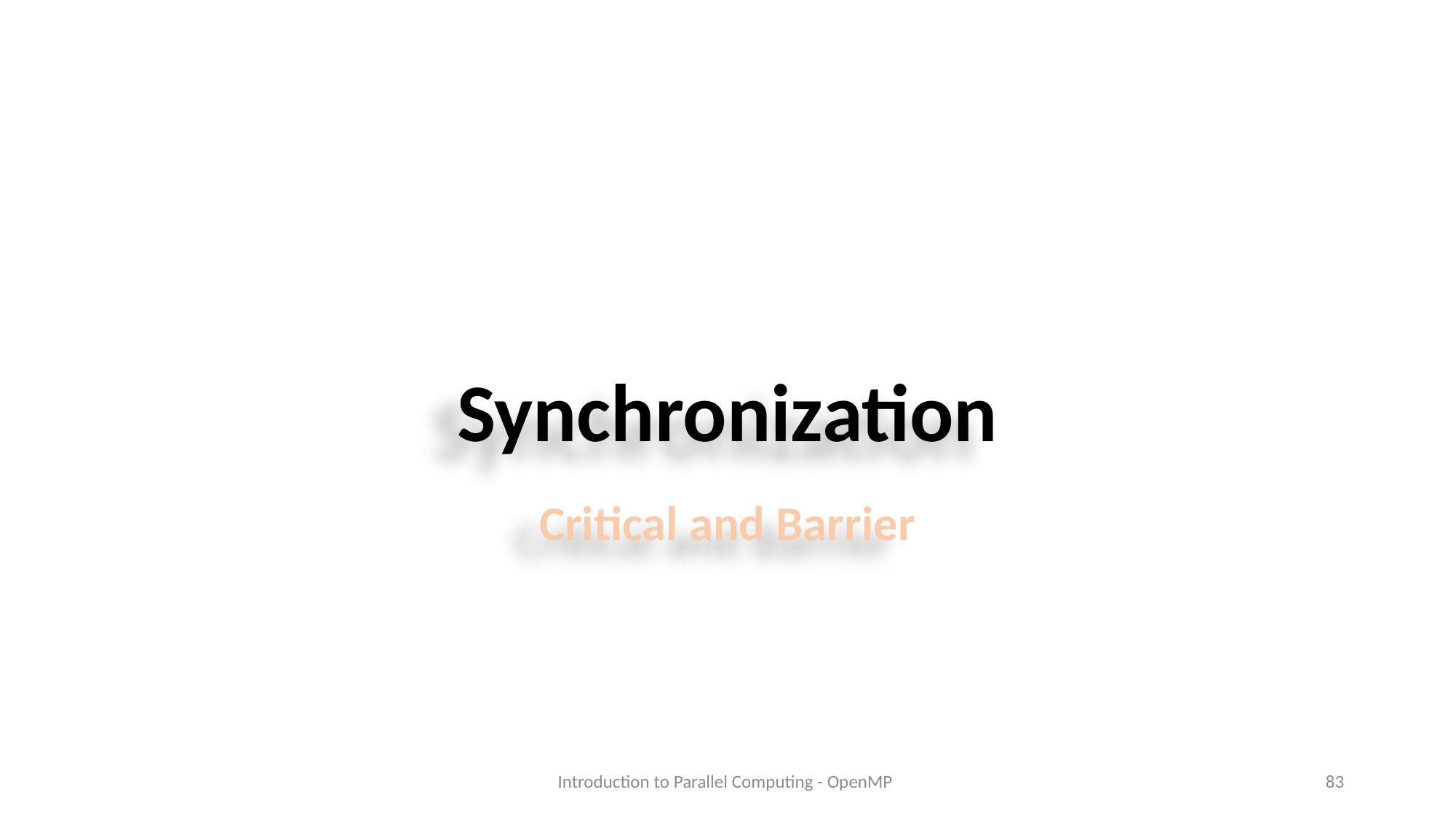

Synchronization
Critical and Barrier
Introduction to Parallel Computing - OpenMP
83